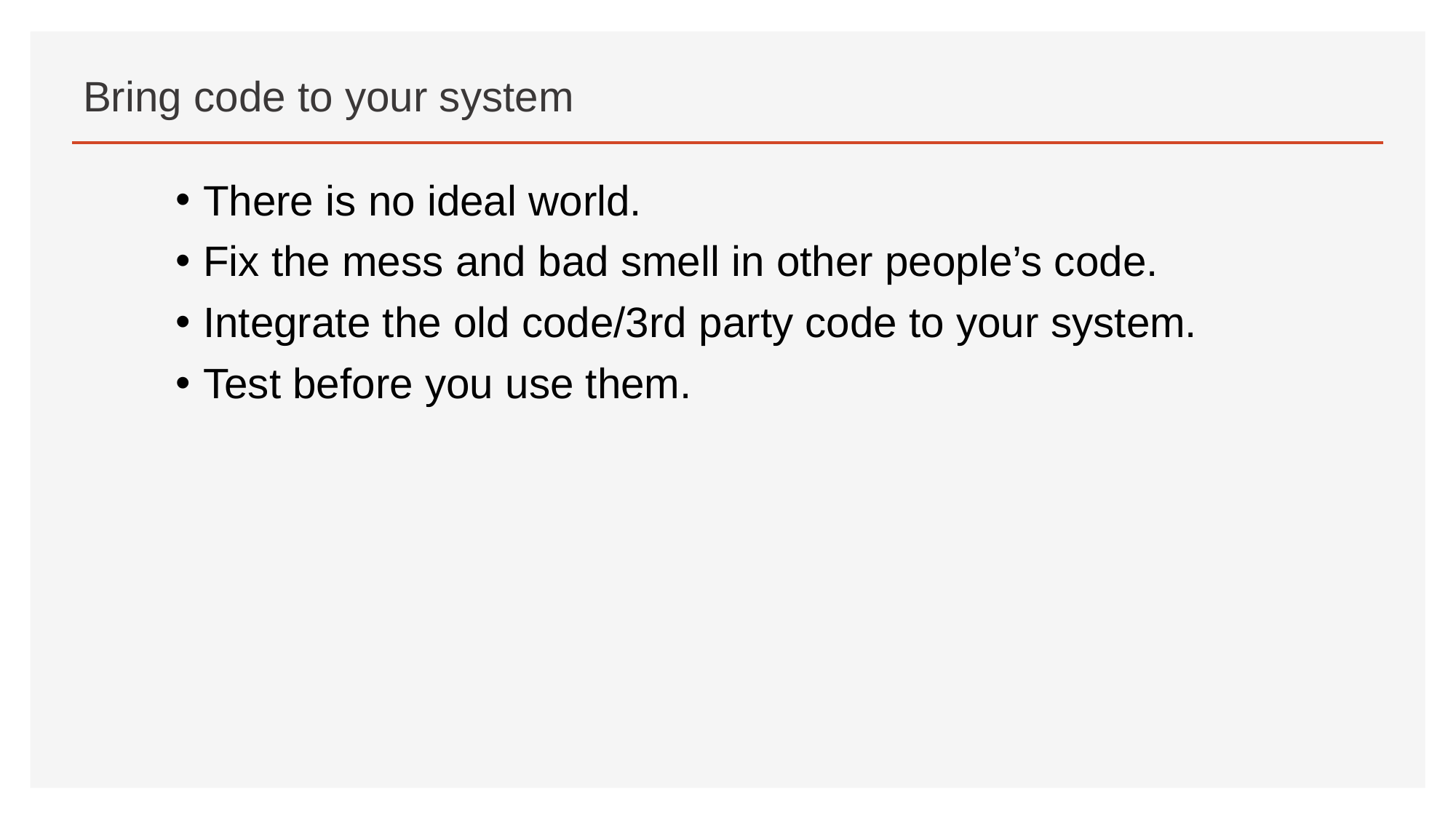

# Bring code to your system
There is no ideal world.
Fix the mess and bad smell in other people’s code.
Integrate the old code/3rd party code to your system.
Test before you use them.